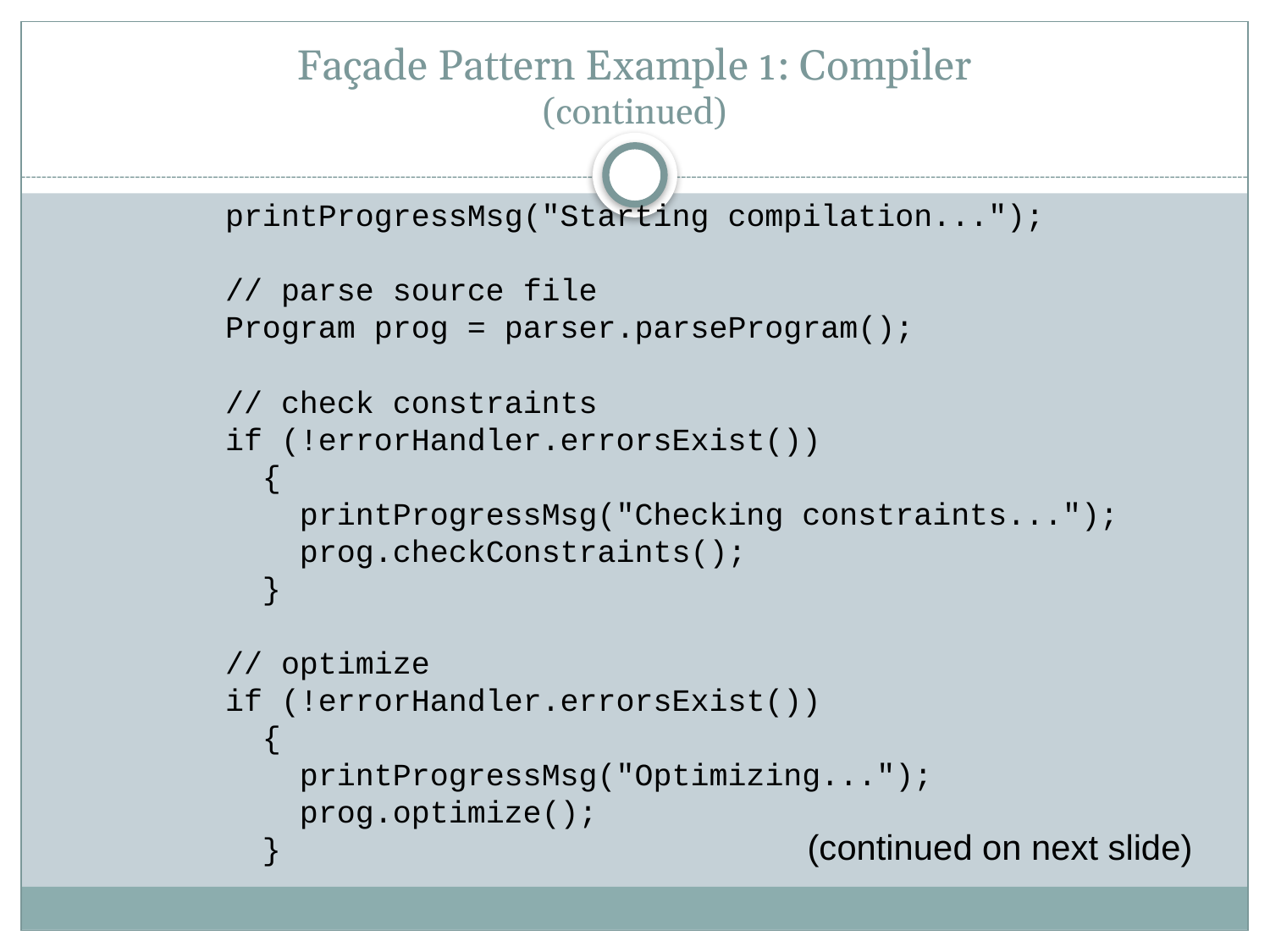

# Façade Pattern Example 1: Compiler (continued)
        printProgressMsg("Starting compilation...");

        // parse source file
        Program prog = parser.parseProgram();

        // check constraints
        if (!errorHandler.errorsExist())
          {
            printProgressMsg("Checking constraints...");
            prog.checkConstraints();
          }

        // optimize
        if (!errorHandler.errorsExist())
          {
            printProgressMsg("Optimizing...");
            prog.optimize();
          }
(continued on next slide)